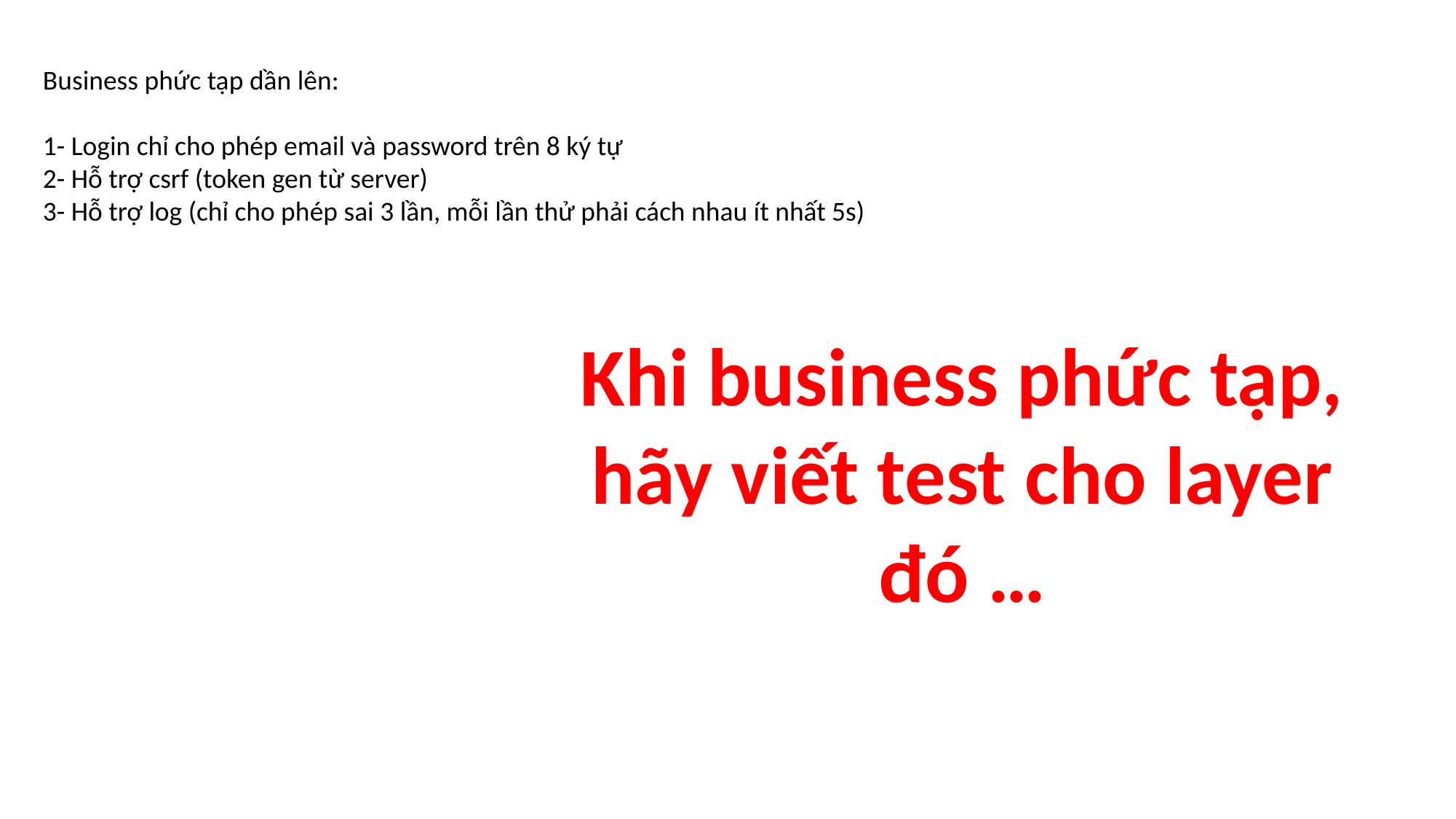

Business phức tạp dần lên:
1- Login chỉ cho phép email và password trên 8 ký tự
2- Hỗ trợ csrf (token gen từ server)
3- Hỗ trợ log (chỉ cho phép sai 3 lần, mỗi lần thử phải cách nhau ít nhất 5s)
Khi business phức tạp, hãy viết test cho layer đó …